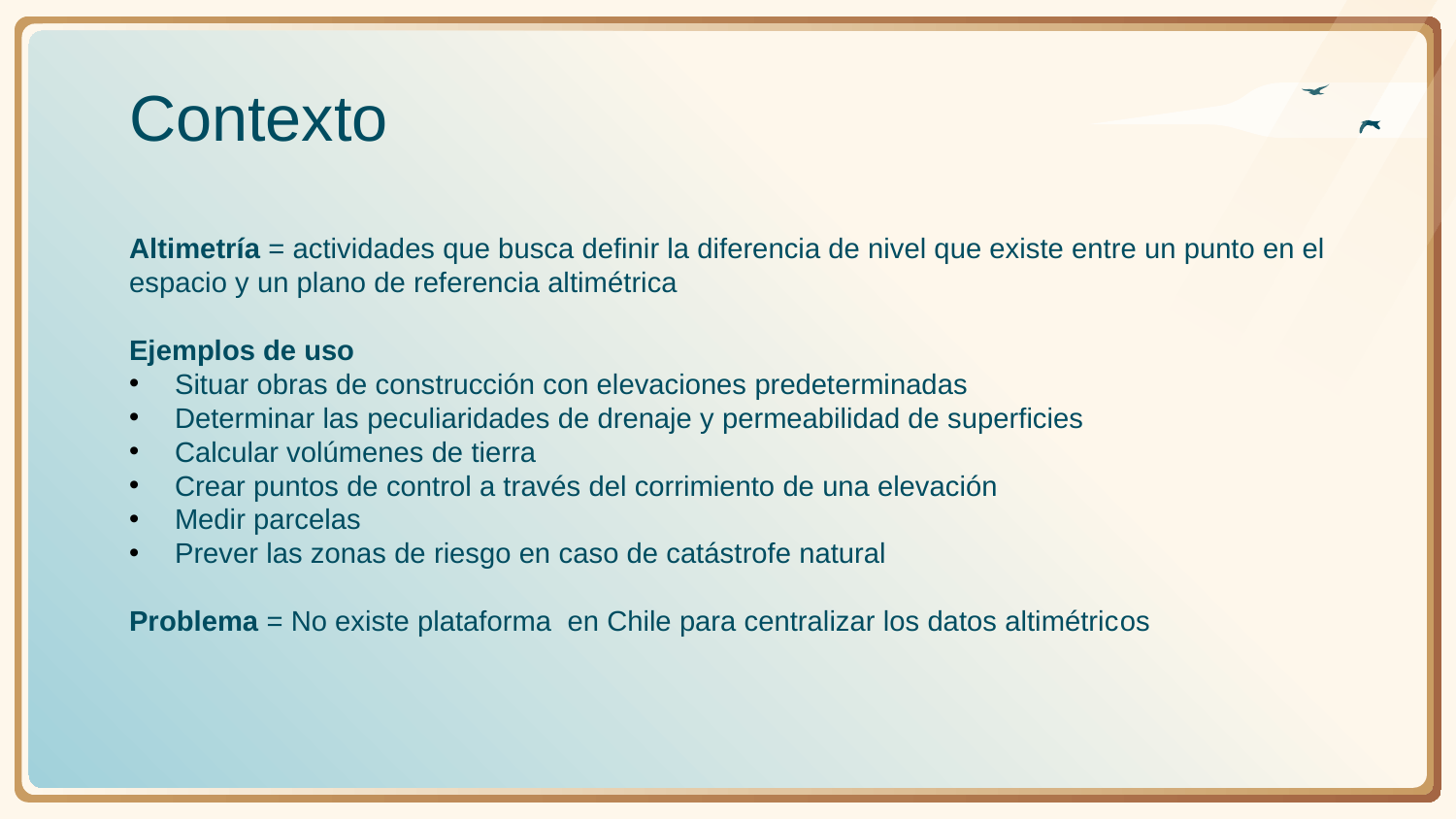

# Contexto
Altimetría = actividades que busca definir la diferencia de nivel que existe entre un punto en el espacio y un plano de referencia altimétrica

Ejemplos de uso
Situar obras de construcción con elevaciones predeterminadas
Determinar las peculiaridades de drenaje y permeabilidad de superficies
Calcular volúmenes de tierra
Crear puntos de control a través del corrimiento de una elevación
Medir parcelas
Prever las zonas de riesgo en caso de catástrofe natural

Problema = No existe plataforma  en Chile para centralizar los datos altimétricos